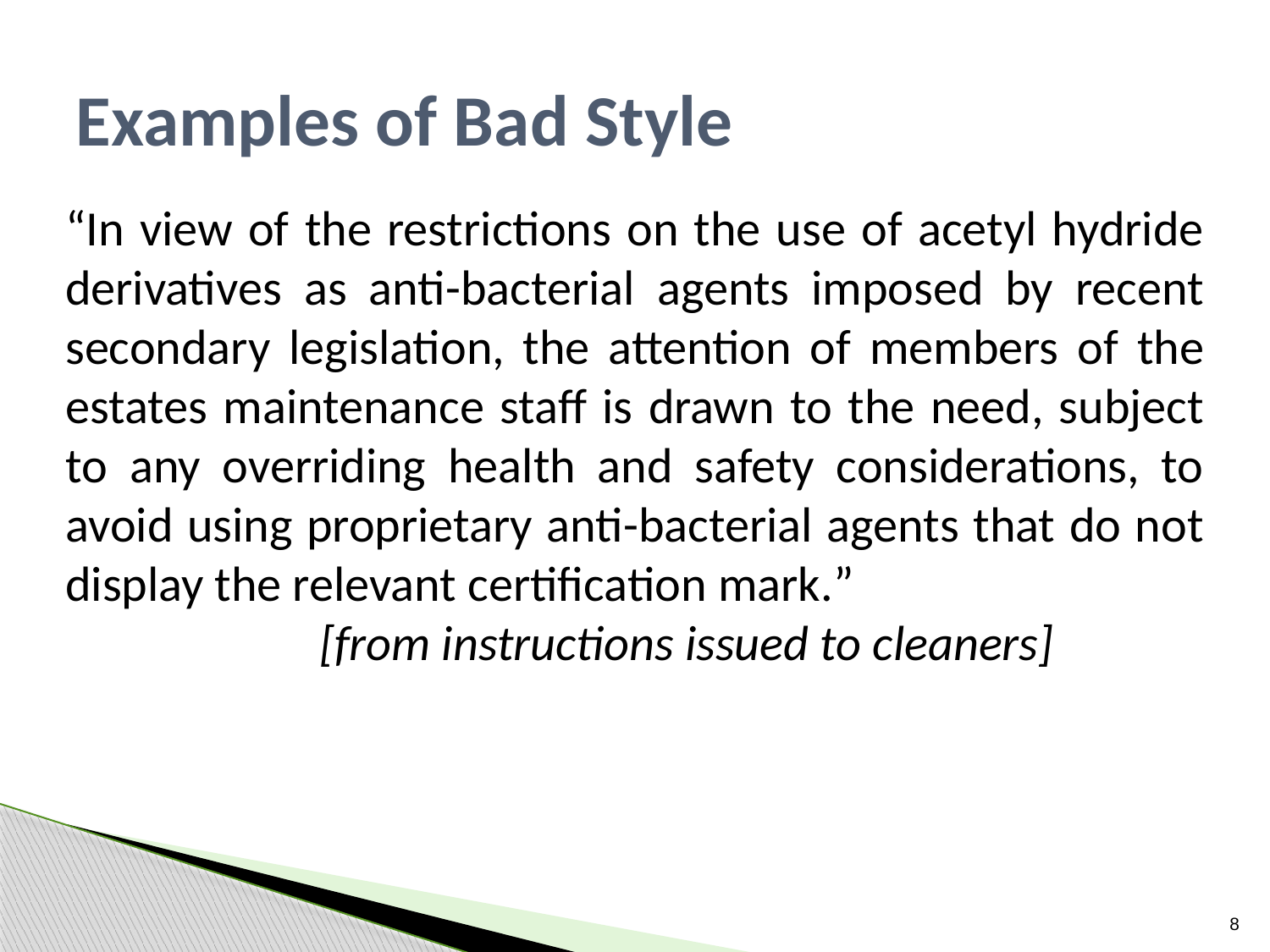

# Examples of Bad Style
“In view of the restrictions on the use of acetyl hydride derivatives as anti-bacterial agents imposed by recent secondary legislation, the attention of members of the estates maintenance staff is drawn to the need, subject to any overriding health and safety considerations, to avoid using proprietary anti-bacterial agents that do not display the relevant certification mark.”
		[from instructions issued to cleaners]
8